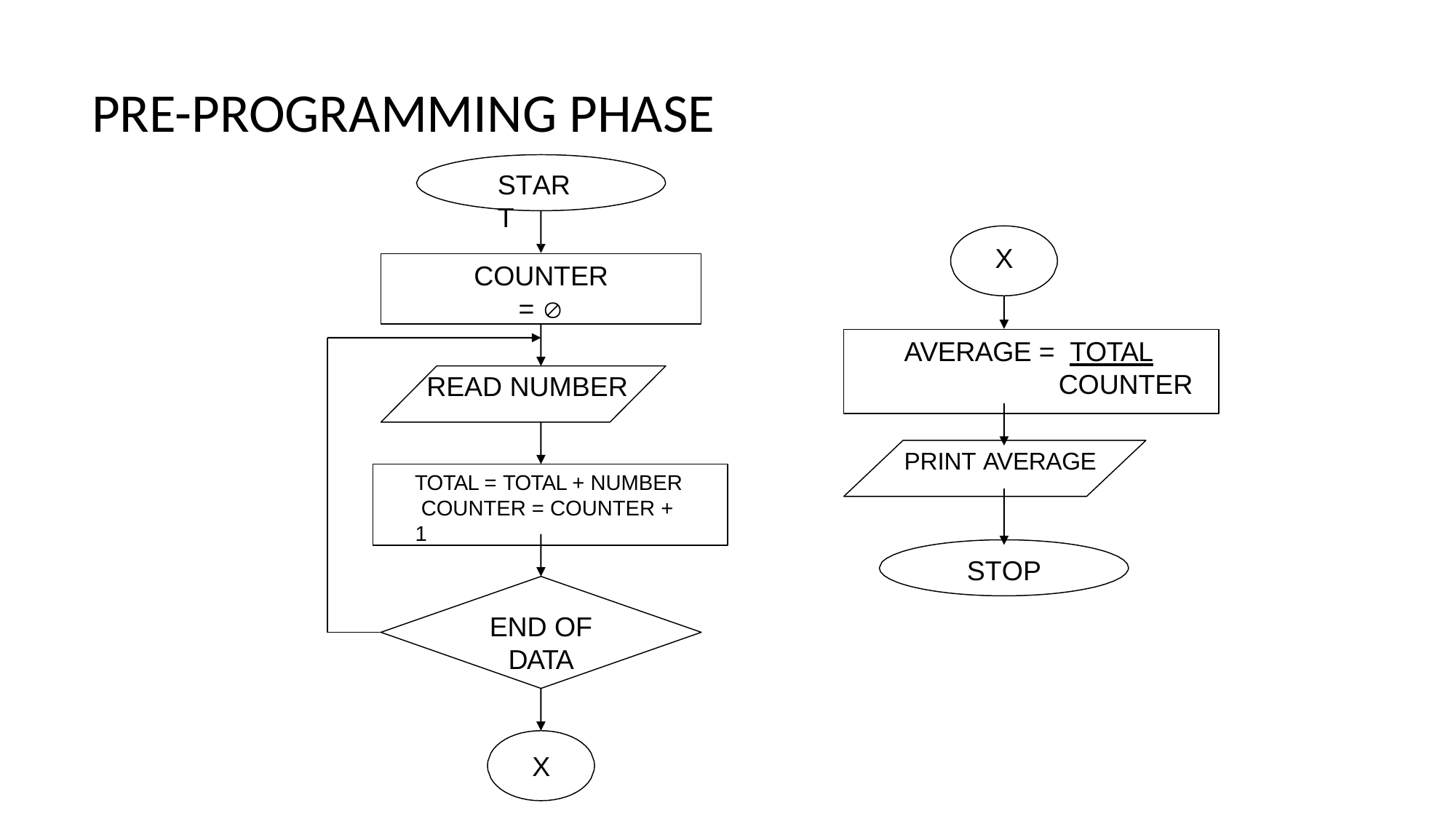

# PRE-PROGRAMMING PHASE

START

X
COUNTER
= ∅

AVERAGE = TOTAL
COUNTER

READ NUMBER

PRINT AVERAGE
TOTAL = TOTAL + NUMBER  COUNTER = COUNTER + 1

STOP
END OF
DATA

X